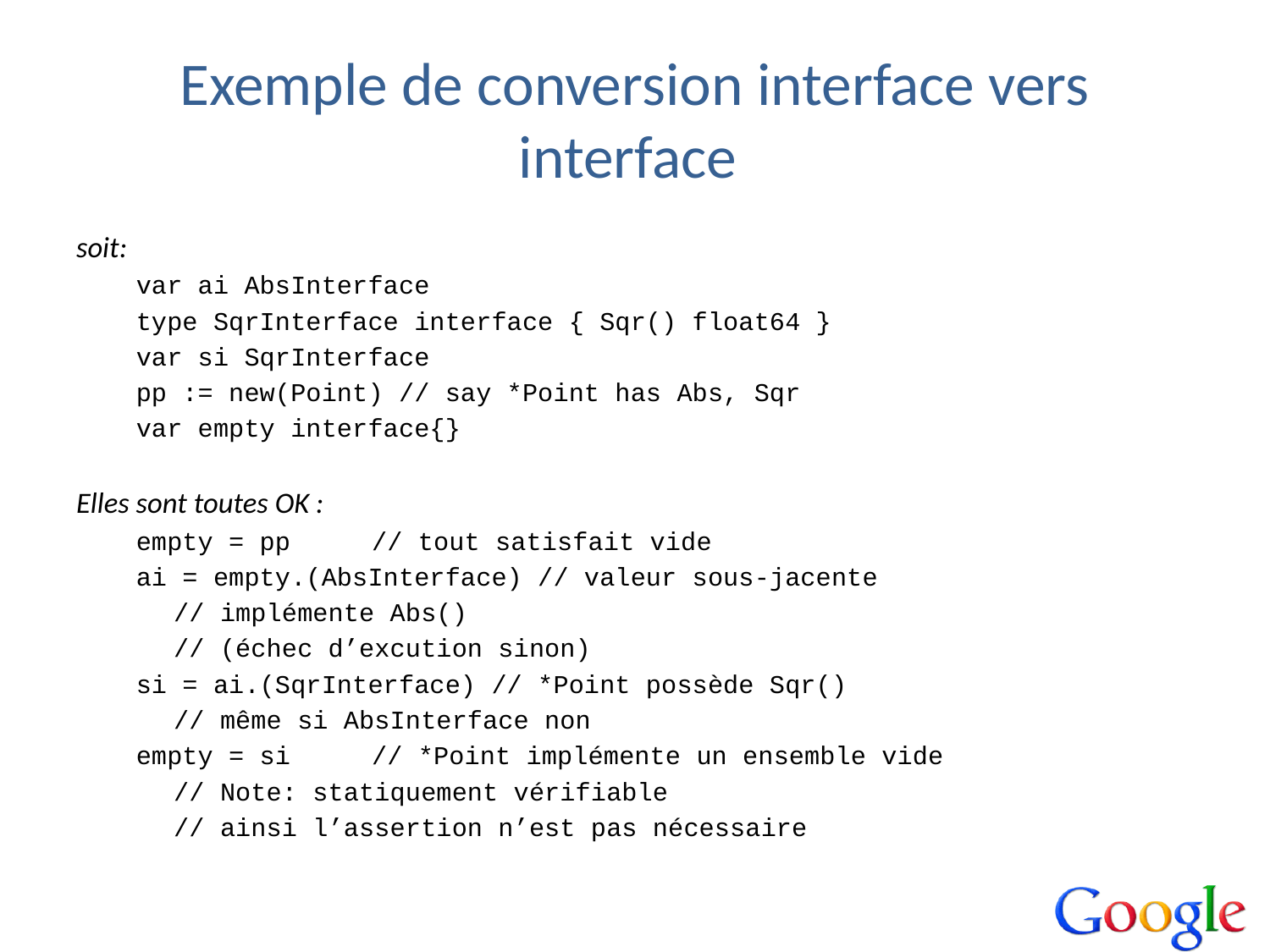

# Exemple de conversion interface vers interface
soit:
var ai AbsInterface
type SqrInterface interface { Sqr() float64 }
var si SqrInterface
pp := new(Point) // say *Point has Abs, Sqr
var empty interface{}

Elles sont toutes OK :
empty = pp 		// tout satisfait vide
ai = empty.(AbsInterface) // valeur sous-jacente
				// implémente Abs()
				// (échec d’excution sinon)
si = ai.(SqrInterface) // *Point possède Sqr()
				// même si AbsInterface non
empty = si 		// *Point implémente un ensemble vide
				// Note: statiquement vérifiable
				// ainsi l’assertion n’est pas nécessaire